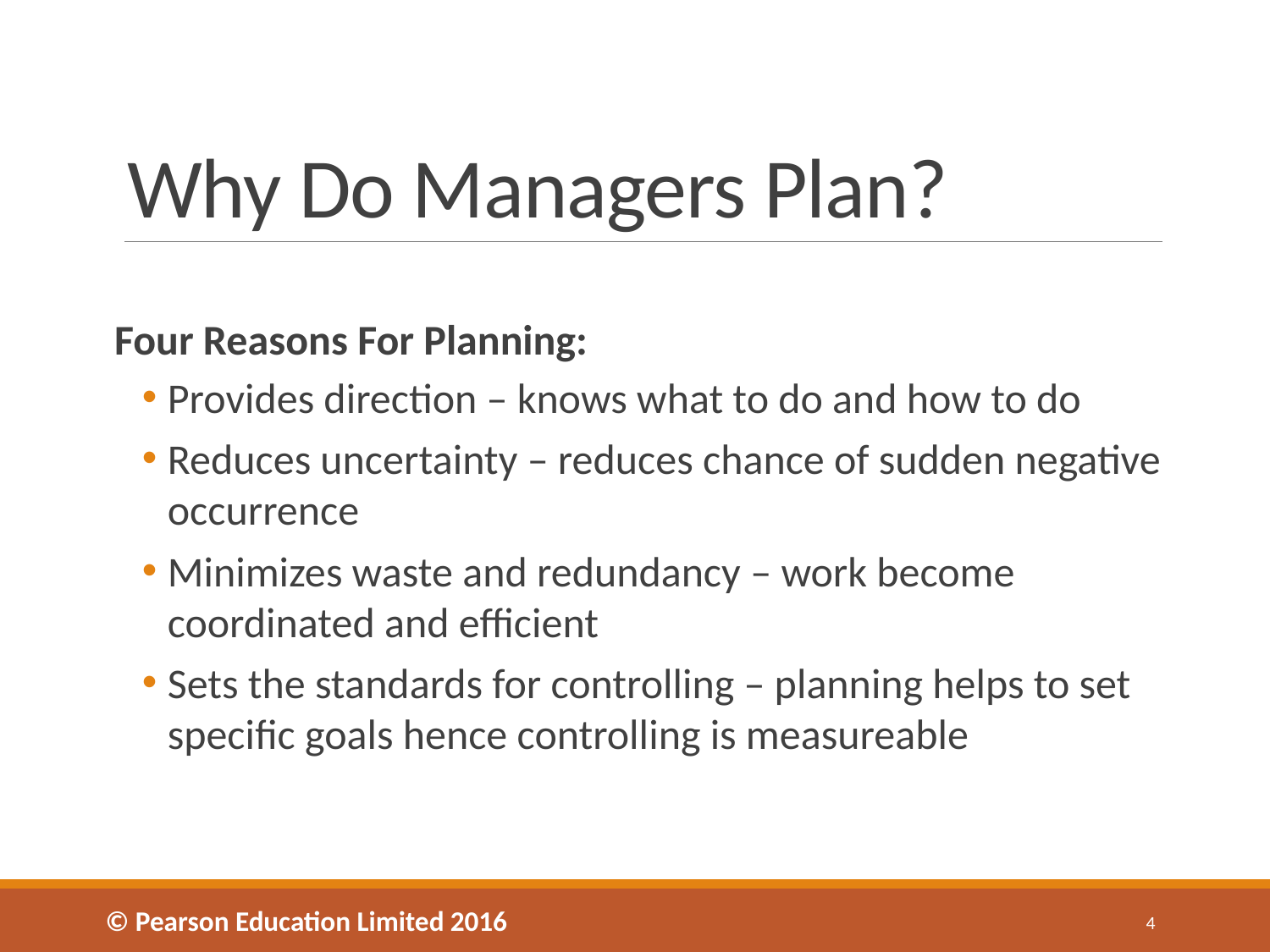

# Why Do Managers Plan?
Four Reasons For Planning:
Provides direction – knows what to do and how to do
Reduces uncertainty – reduces chance of sudden negative occurrence
Minimizes waste and redundancy – work become coordinated and efficient
Sets the standards for controlling – planning helps to set specific goals hence controlling is measureable
© Pearson Education Limited 2016
4